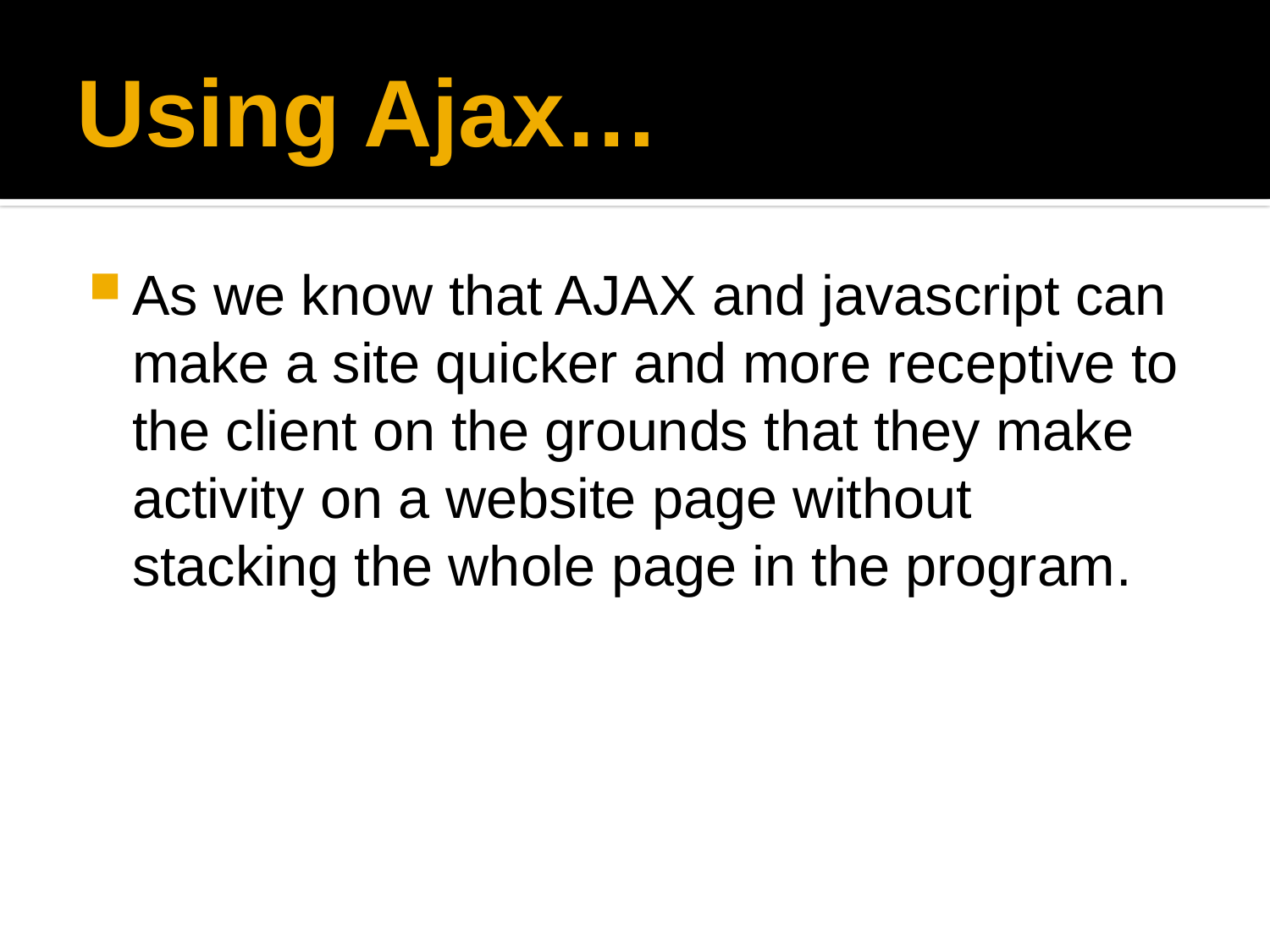

# Using Ajax…
As we know that AJAX and javascript can make a site quicker and more receptive to the client on the grounds that they make activity on a website page without stacking the whole page in the program.